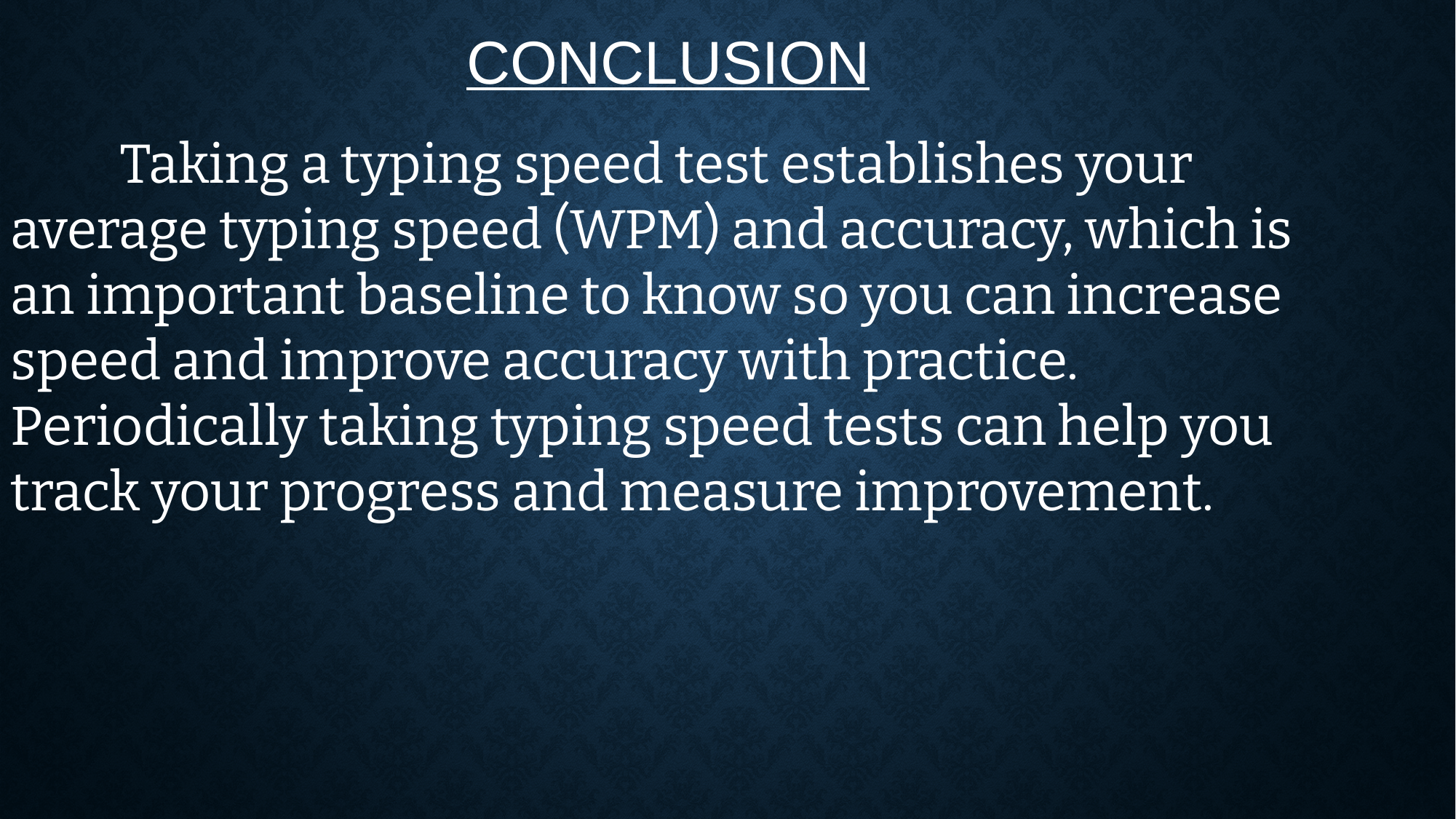

CONCLUSION

          Taking a typing speed test establishes your average typing speed (WPM) and accuracy, which is an important baseline to know so you can increase speed and improve accuracy with practice. Periodically taking typing speed tests can help you track your progress and measure improvement.